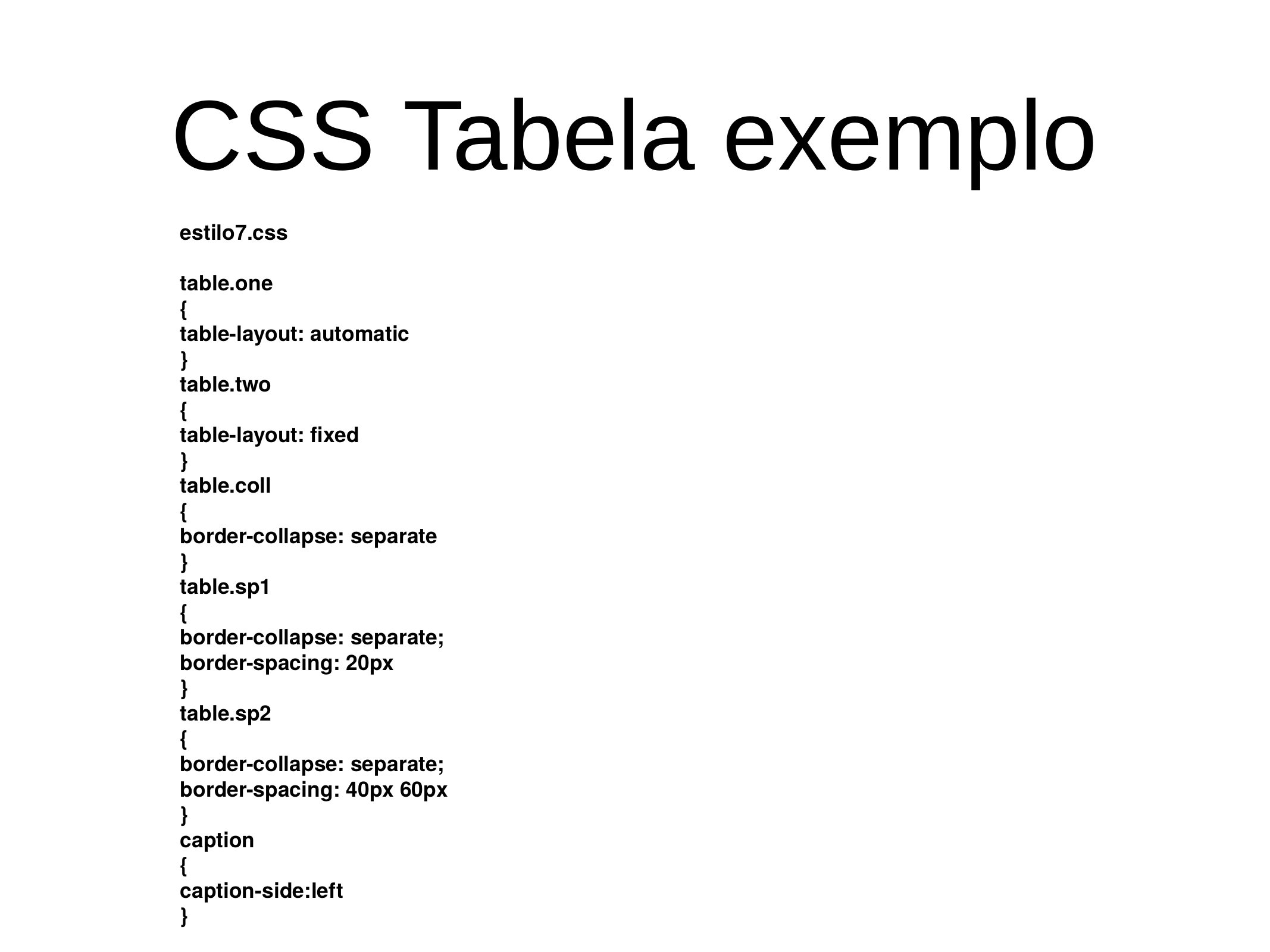

# CSS Tabela exemplo
estilo7.css

table.one
{
table-layout: automatic
}
table.two
{
table-layout: fixed
}
table.coll
{
border-collapse: separate
}
table.sp1
{
border-collapse: separate;
border-spacing: 20px
}
table.sp2
{
border-collapse: separate;
border-spacing: 40px 60px
}
caption
{
caption-side:left
}